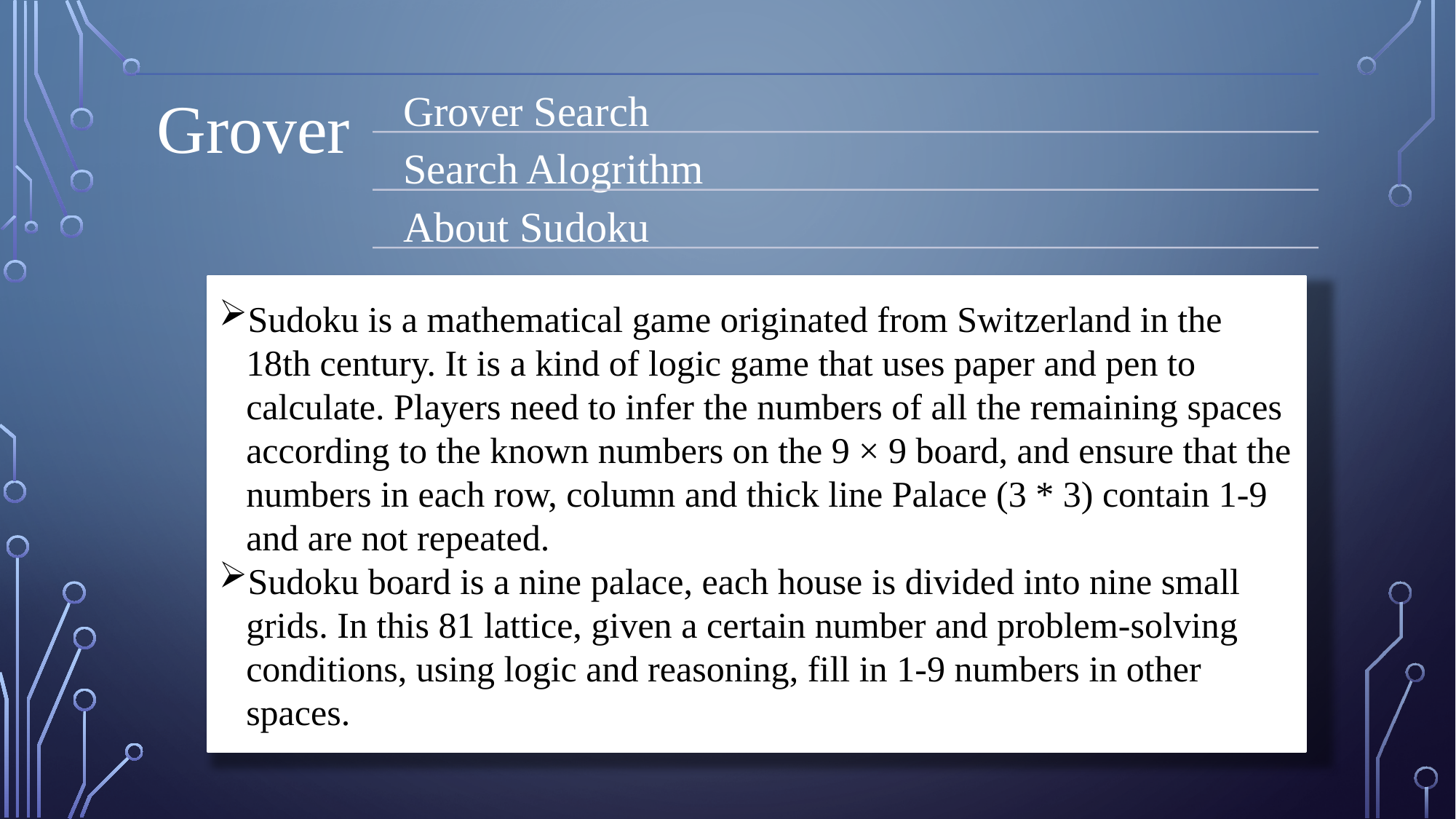

Grover
Grover Search
Search Alogrithm
About Sudoku
Sudoku is a mathematical game originated from Switzerland in the 18th century. It is a kind of logic game that uses paper and pen to calculate. Players need to infer the numbers of all the remaining spaces according to the known numbers on the 9 × 9 board, and ensure that the numbers in each row, column and thick line Palace (3 * 3) contain 1-9 and are not repeated.
Sudoku board is a nine palace, each house is divided into nine small grids. In this 81 lattice, given a certain number and problem-solving conditions, using logic and reasoning, fill in 1-9 numbers in other spaces.